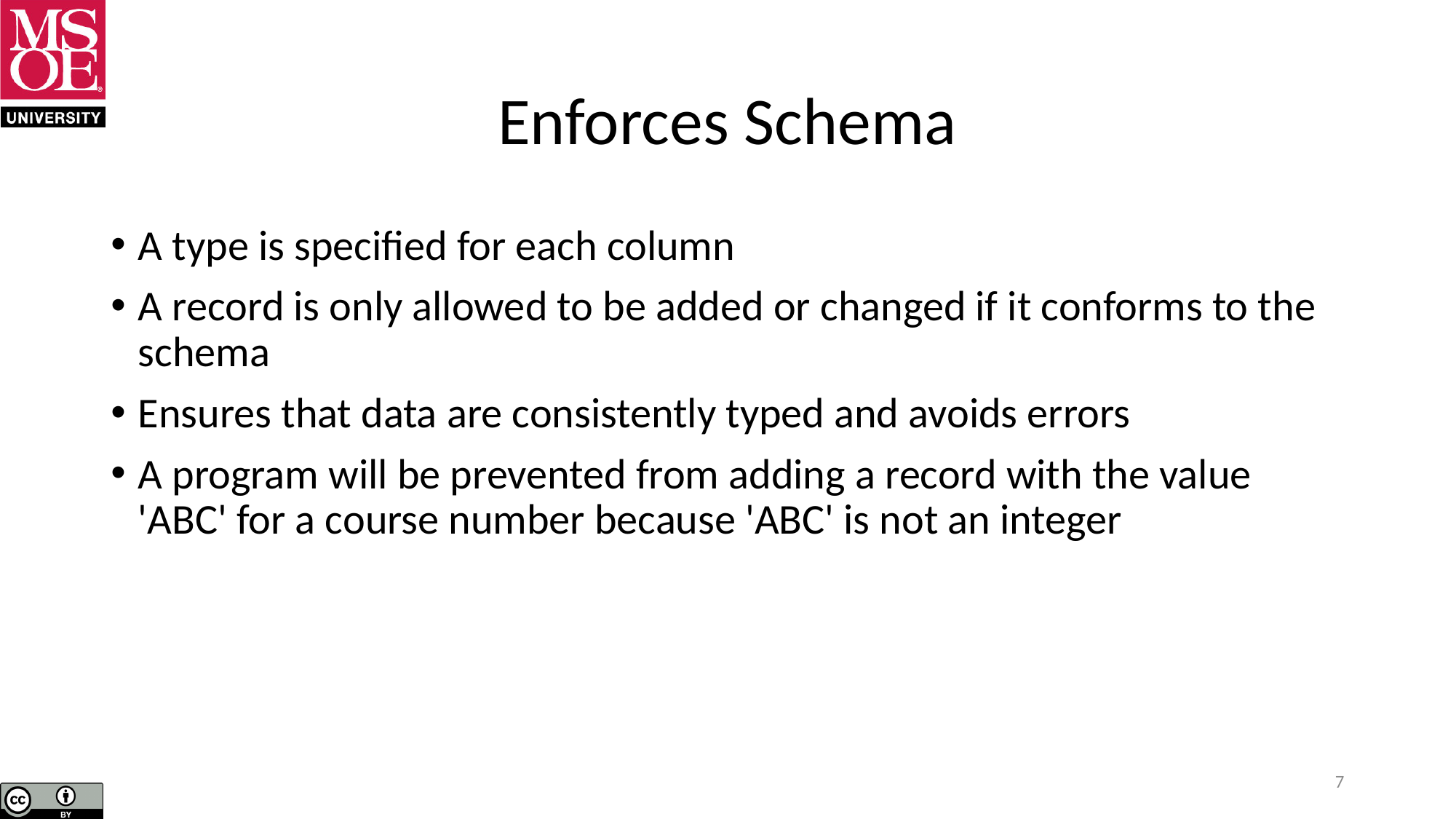

# Enforces Schema
A type is specified for each column
A record is only allowed to be added or changed if it conforms to the schema
Ensures that data are consistently typed and avoids errors
A program will be prevented from adding a record with the value 'ABC' for a course number because 'ABC' is not an integer

7